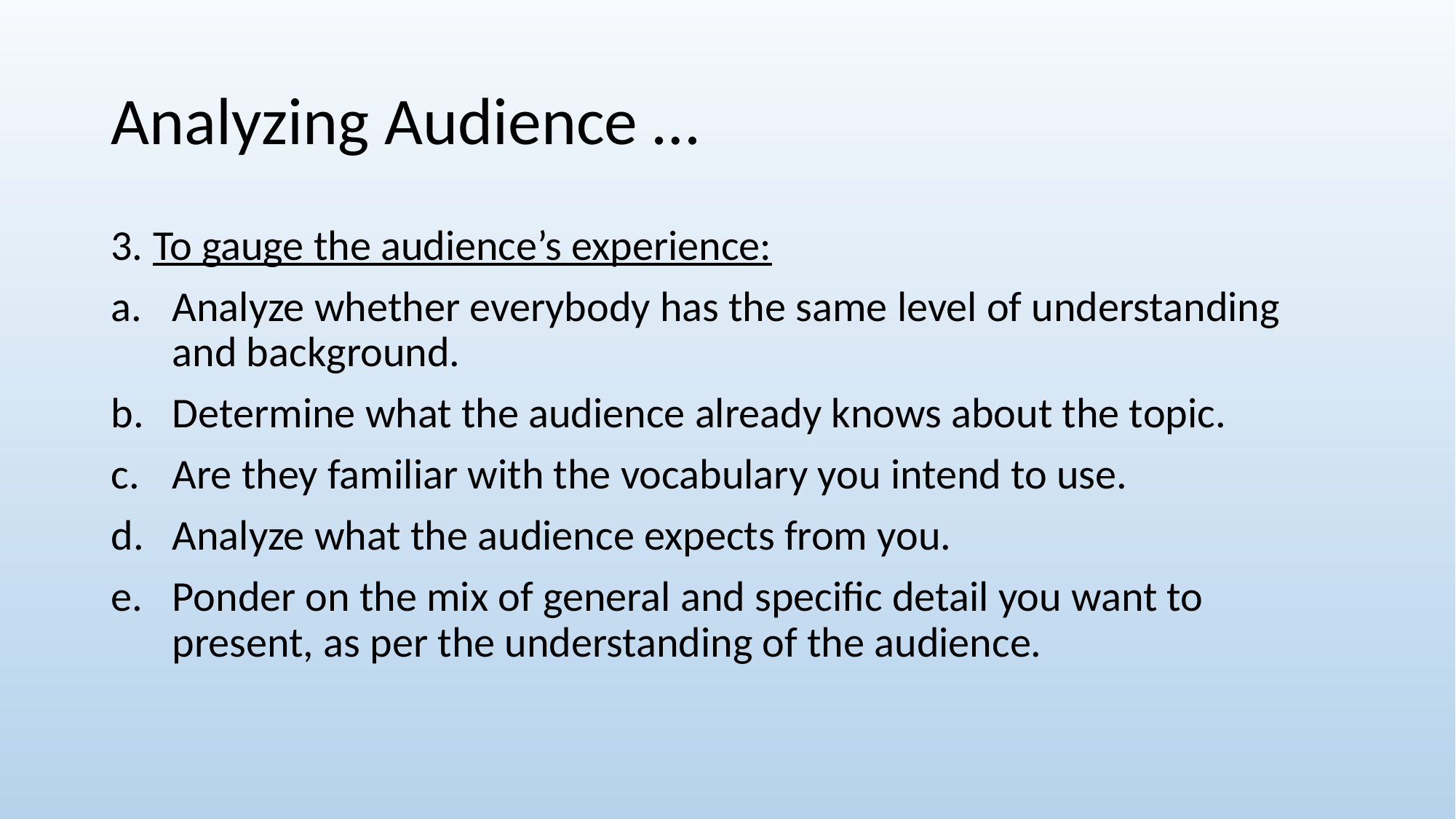

# Analyzing Audience …
3. To gauge the audience’s experience:
Analyze whether everybody has the same level of understanding and background.
Determine what the audience already knows about the topic.
Are they familiar with the vocabulary you intend to use.
Analyze what the audience expects from you.
Ponder on the mix of general and specific detail you want to present, as per the understanding of the audience.